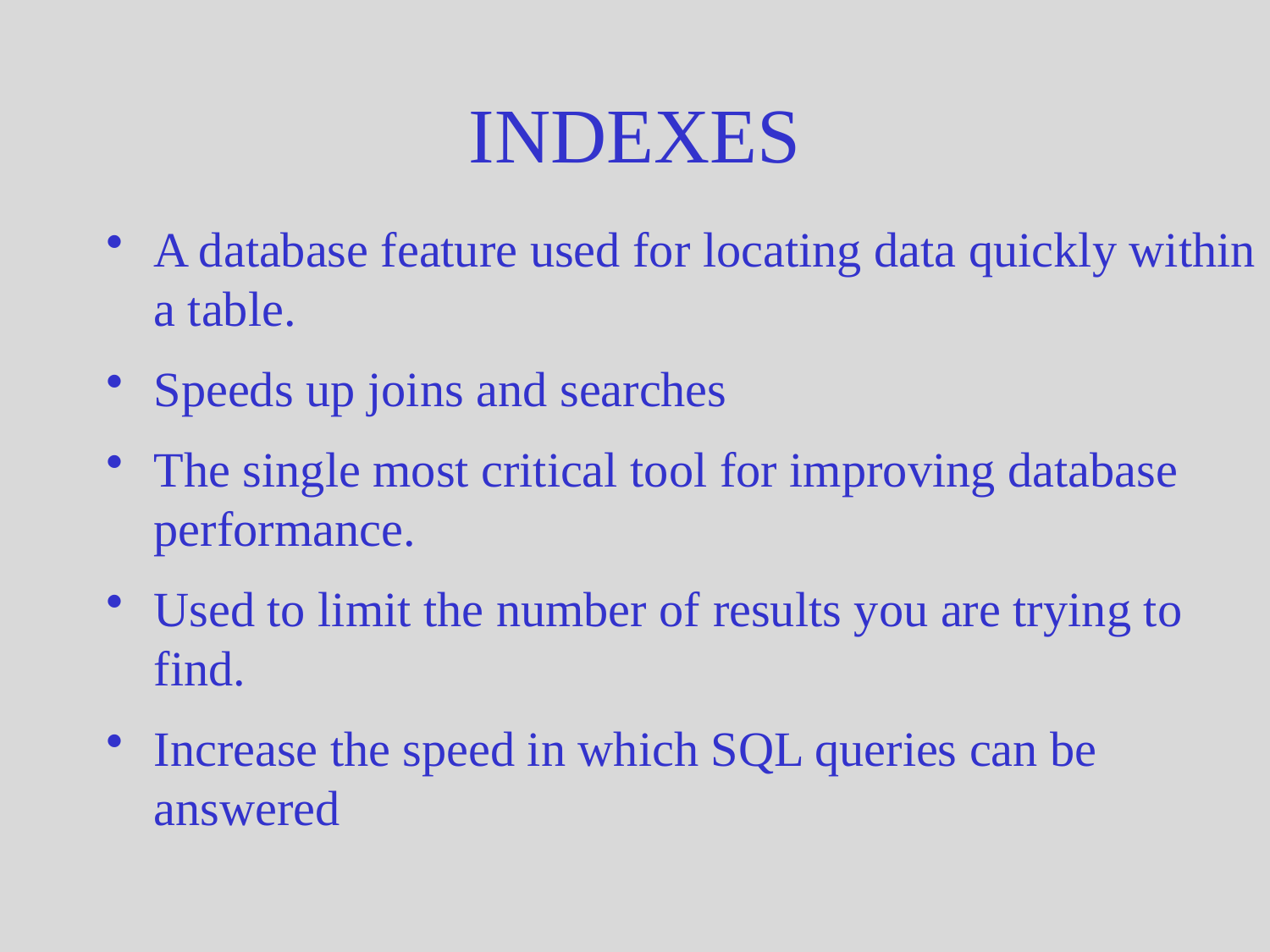

# INDEXES
A database feature used for locating data quickly within a table.
Speeds up joins and searches
The single most critical tool for improving database performance.
Used to limit the number of results you are trying to find.
Increase the speed in which SQL queries can be answered